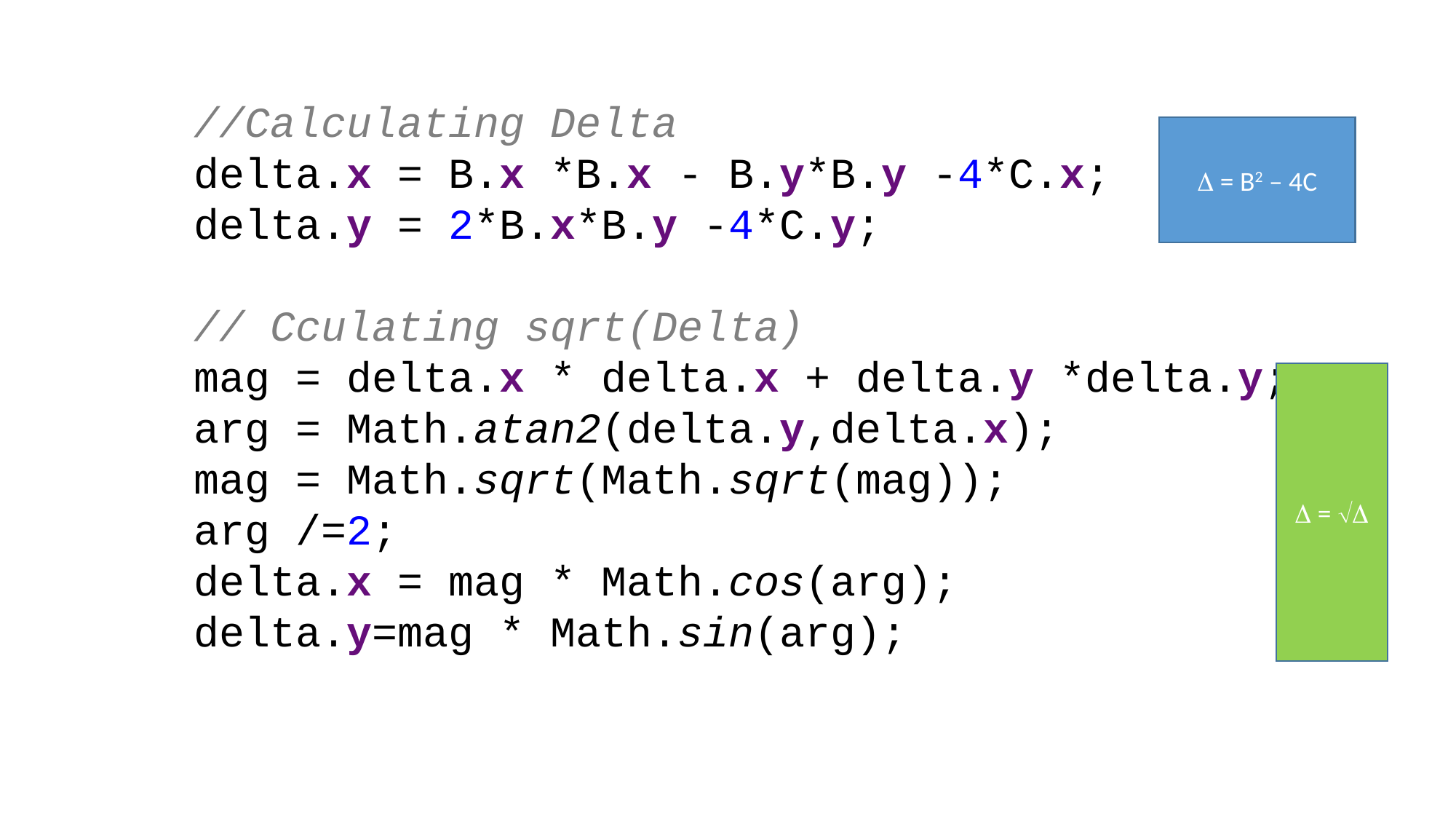

//Calculating Delta
delta.x = B.x *B.x - B.y*B.y -4*C.x;
delta.y = 2*B.x*B.y -4*C.y;
// Cculating sqrt(Delta)
mag = delta.x * delta.x + delta.y *delta.y;
arg = Math.atan2(delta.y,delta.x);
mag = Math.sqrt(Math.sqrt(mag));
arg /=2;
delta.x = mag * Math.cos(arg);
delta.y=mag * Math.sin(arg);
Δ = B2 – 4C
Δ = √Δ